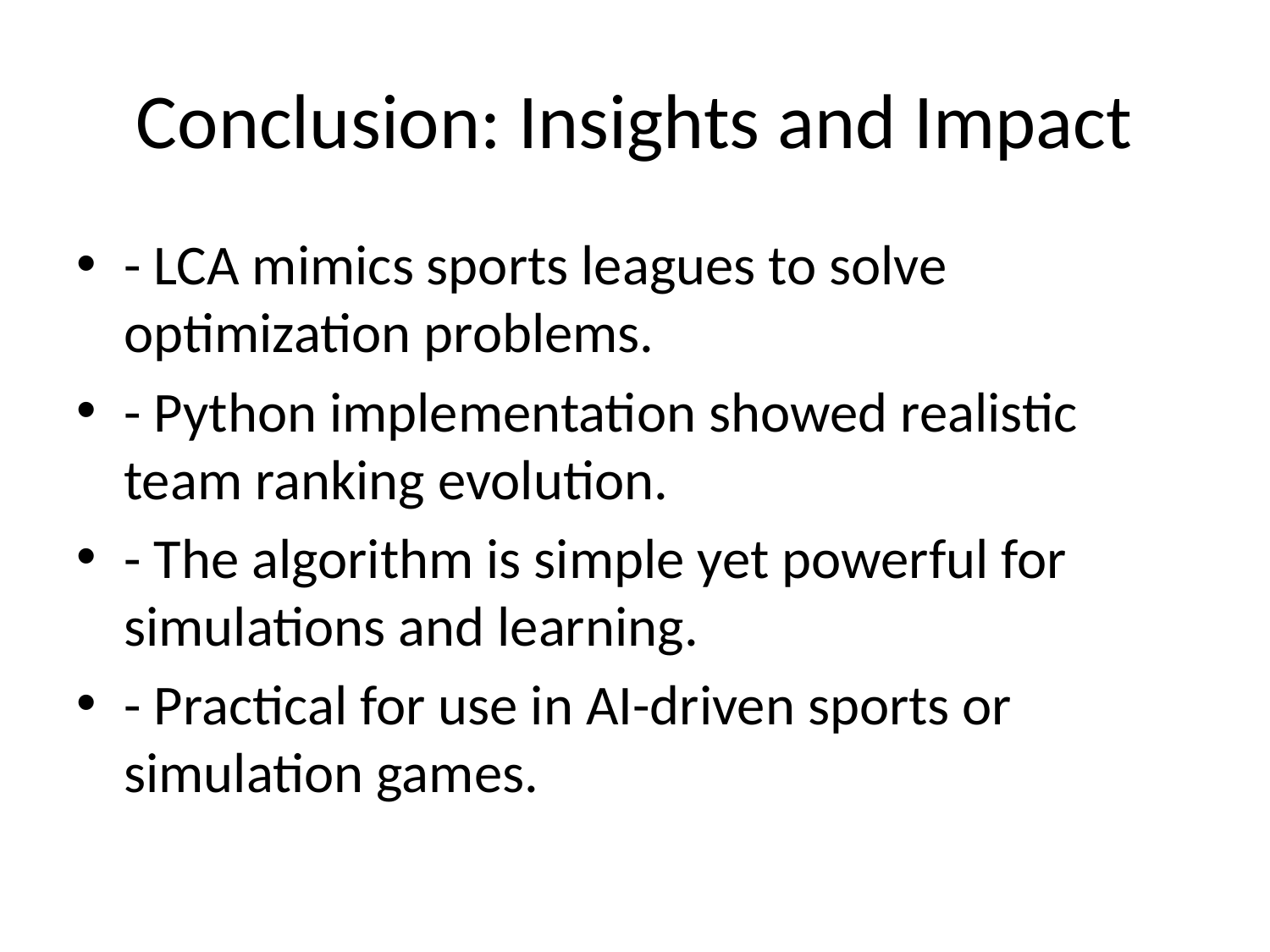

# Conclusion: Insights and Impact
- LCA mimics sports leagues to solve optimization problems.
- Python implementation showed realistic team ranking evolution.
- The algorithm is simple yet powerful for simulations and learning.
- Practical for use in AI-driven sports or simulation games.